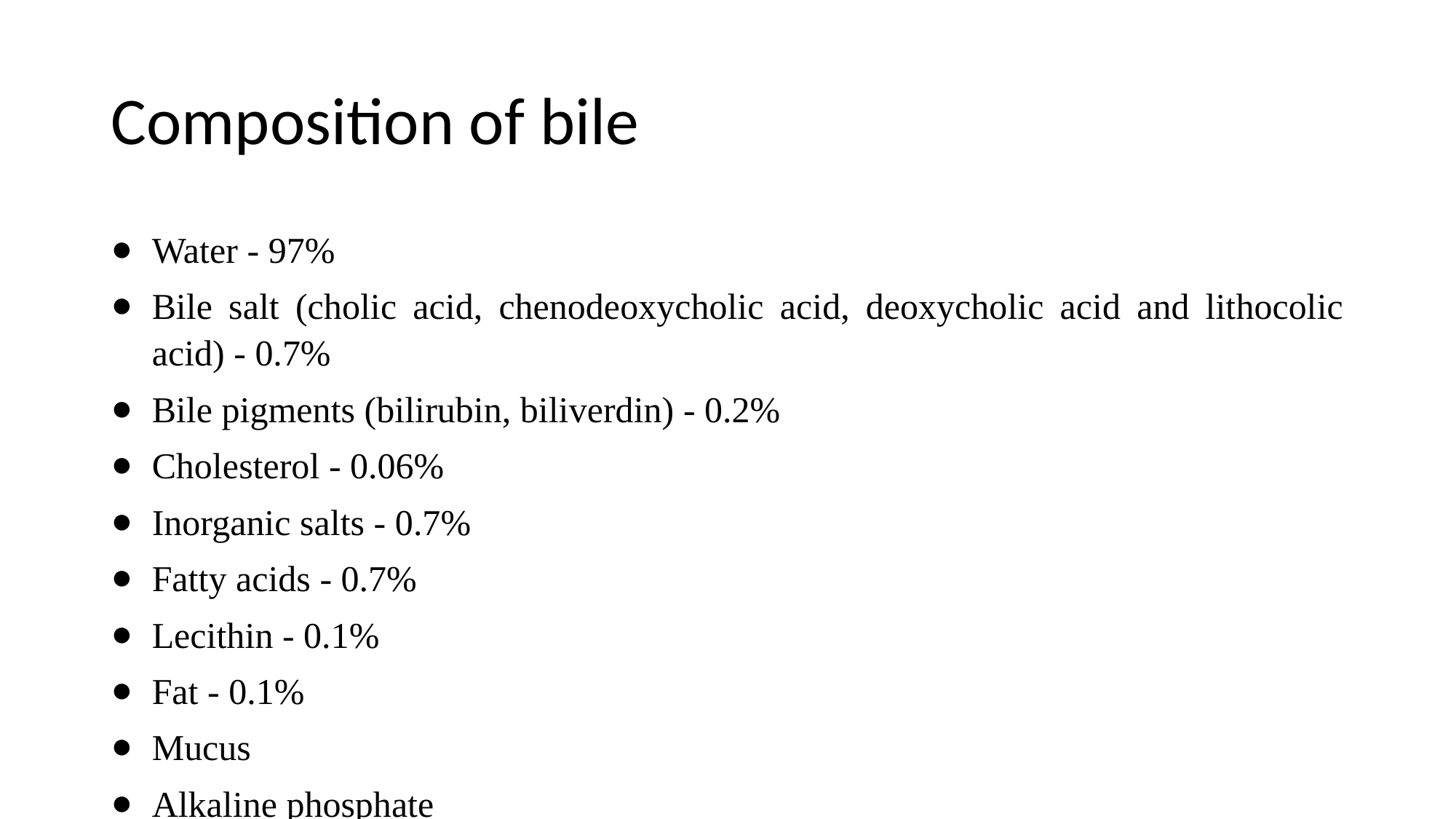

# Composition of bile
Water - 97%
Bile salt (cholic acid, chenodeoxycholic acid, deoxycholic acid and lithocolic acid) - 0.7%
Bile pigments (bilirubin, biliverdin) - 0.2%
Cholesterol - 0.06%
Inorganic salts - 0.7%
Fatty acids - 0.7%
Lecithin - 0.1%
Fat - 0.1%
Mucus
Alkaline phosphate